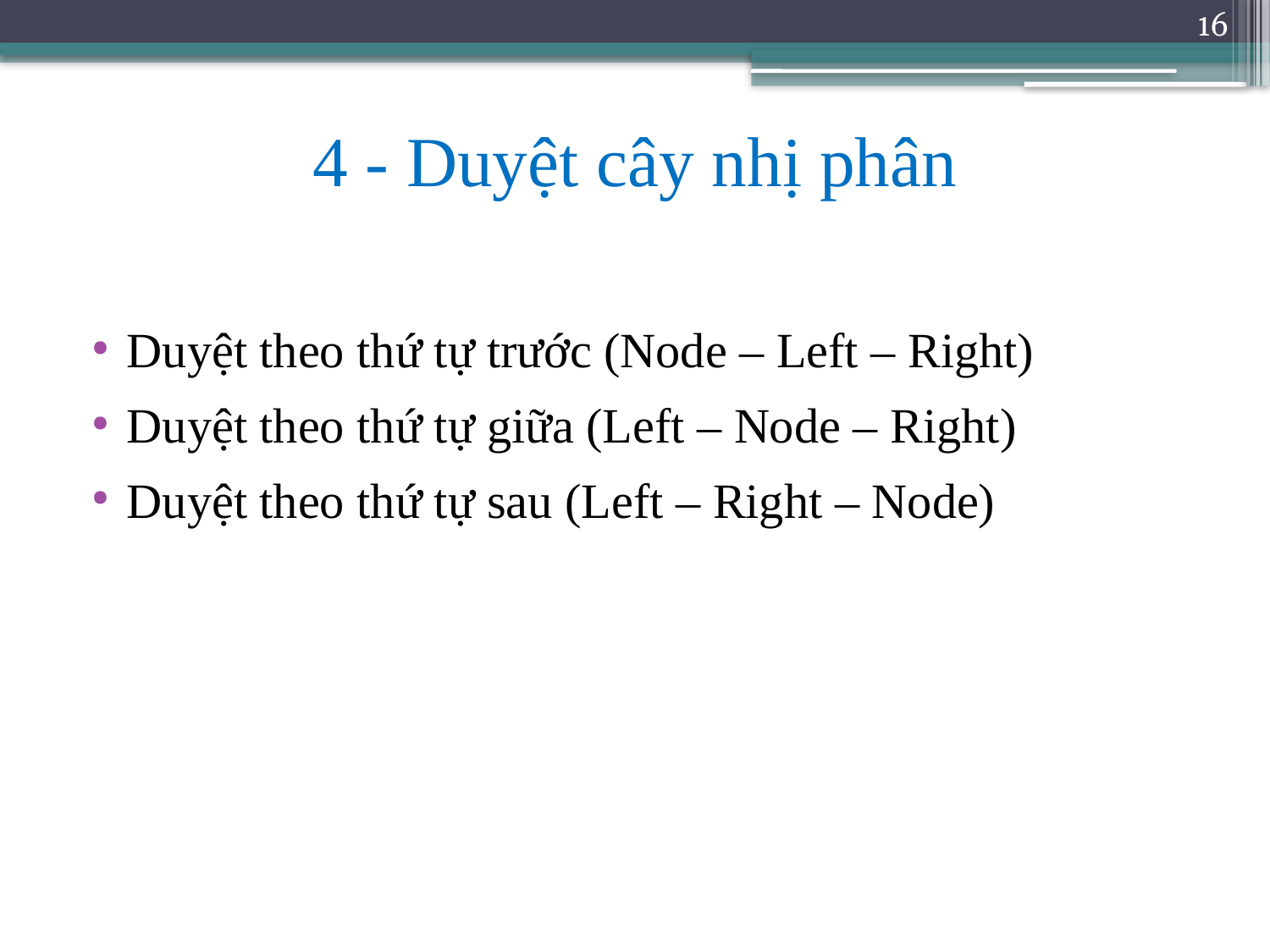

16
# 4 - Duyệt cây nhị phân
Duyệt theo thứ tự trước (Node – Left – Right)
Duyệt theo thứ tự giữa (Left – Node – Right)
Duyệt theo thứ tự sau (Left – Right – Node)